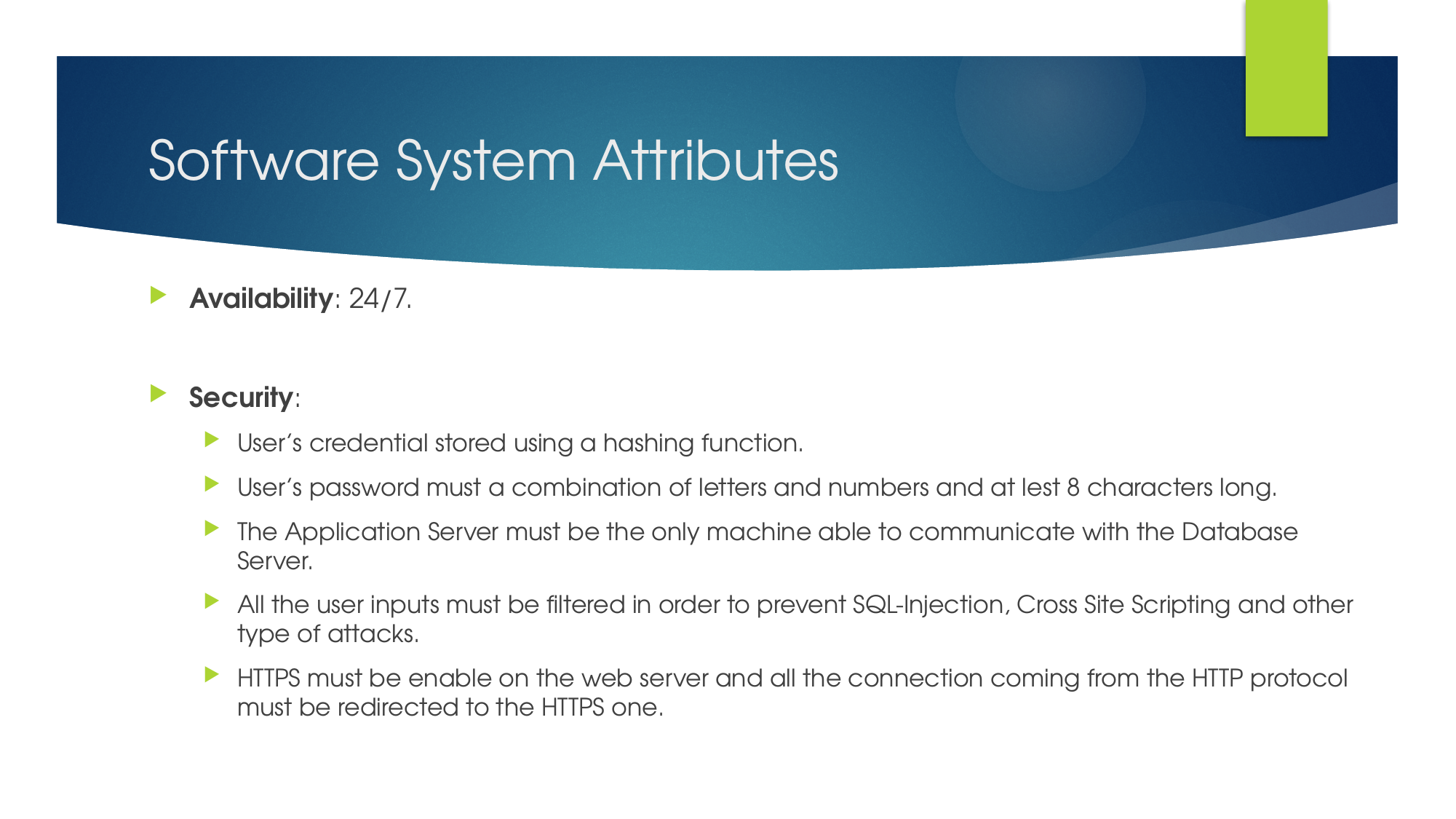

# Software System Attributes
Availability: 24/7.

Security:
User’s credential stored using a hashing function.
User’s password must a combination of letters and numbers and at lest 8 characters long.
The Application Server must be the only machine able to communicate with the Database Server.
All the user inputs must be filtered in order to prevent SQL-Injection, Cross Site Scripting and other type of attacks.
HTTPS must be enable on the web server and all the connection coming from the HTTP protocol must be redirected to the HTTPS one.